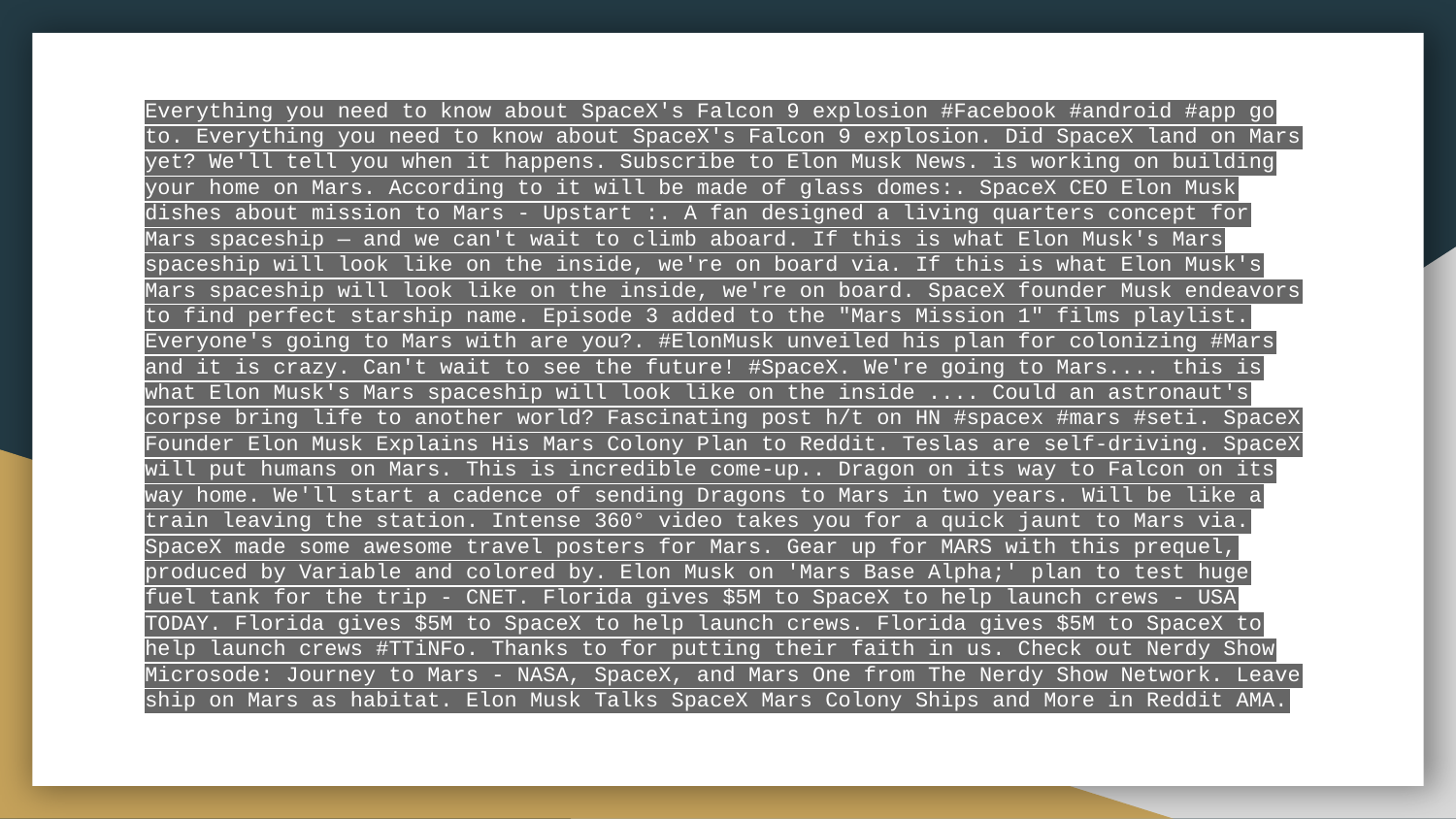

Everything you need to know about SpaceX's Falcon 9 explosion #Facebook #android #app go to. Everything you need to know about SpaceX's Falcon 9 explosion. Did SpaceX land on Mars yet? We'll tell you when it happens. Subscribe to Elon Musk News. is working on building your home on Mars. According to it will be made of glass domes:. SpaceX CEO Elon Musk dishes about mission to Mars - Upstart :. A fan designed a living quarters concept for Mars spaceship — and we can't wait to climb aboard. If this is what Elon Musk's Mars spaceship will look like on the inside, we're on board via. If this is what Elon Musk's Mars spaceship will look like on the inside, we're on board. SpaceX founder Musk endeavors to find perfect starship name. Episode 3 added to the "Mars Mission 1" films playlist. Everyone's going to Mars with are you?. #ElonMusk unveiled his plan for colonizing #Mars and it is crazy. Can't wait to see the future! #SpaceX. We're going to Mars.... this is what Elon Musk's Mars spaceship will look like on the inside .... Could an astronaut's corpse bring life to another world? Fascinating post h/t on HN #spacex #mars #seti. SpaceX Founder Elon Musk Explains His Mars Colony Plan to Reddit. Teslas are self-driving. SpaceX will put humans on Mars. This is incredible come-up.. Dragon on its way to Falcon on its way home. We'll start a cadence of sending Dragons to Mars in two years. Will be like a train leaving the station. Intense 360° video takes you for a quick jaunt to Mars via. SpaceX made some awesome travel posters for Mars. Gear up for MARS with this prequel, produced by Variable and colored by. Elon Musk on 'Mars Base Alpha;' plan to test huge fuel tank for the trip - CNET. Florida gives $5M to SpaceX to help launch crews - USA TODAY. Florida gives $5M to SpaceX to help launch crews. Florida gives $5M to SpaceX to help launch crews #TTiNFo. Thanks to for putting their faith in us. Check out Nerdy Show Microsode: Journey to Mars - NASA, SpaceX, and Mars One from The Nerdy Show Network. Leave ship on Mars as habitat. Elon Musk Talks SpaceX Mars Colony Ships and More in Reddit AMA.